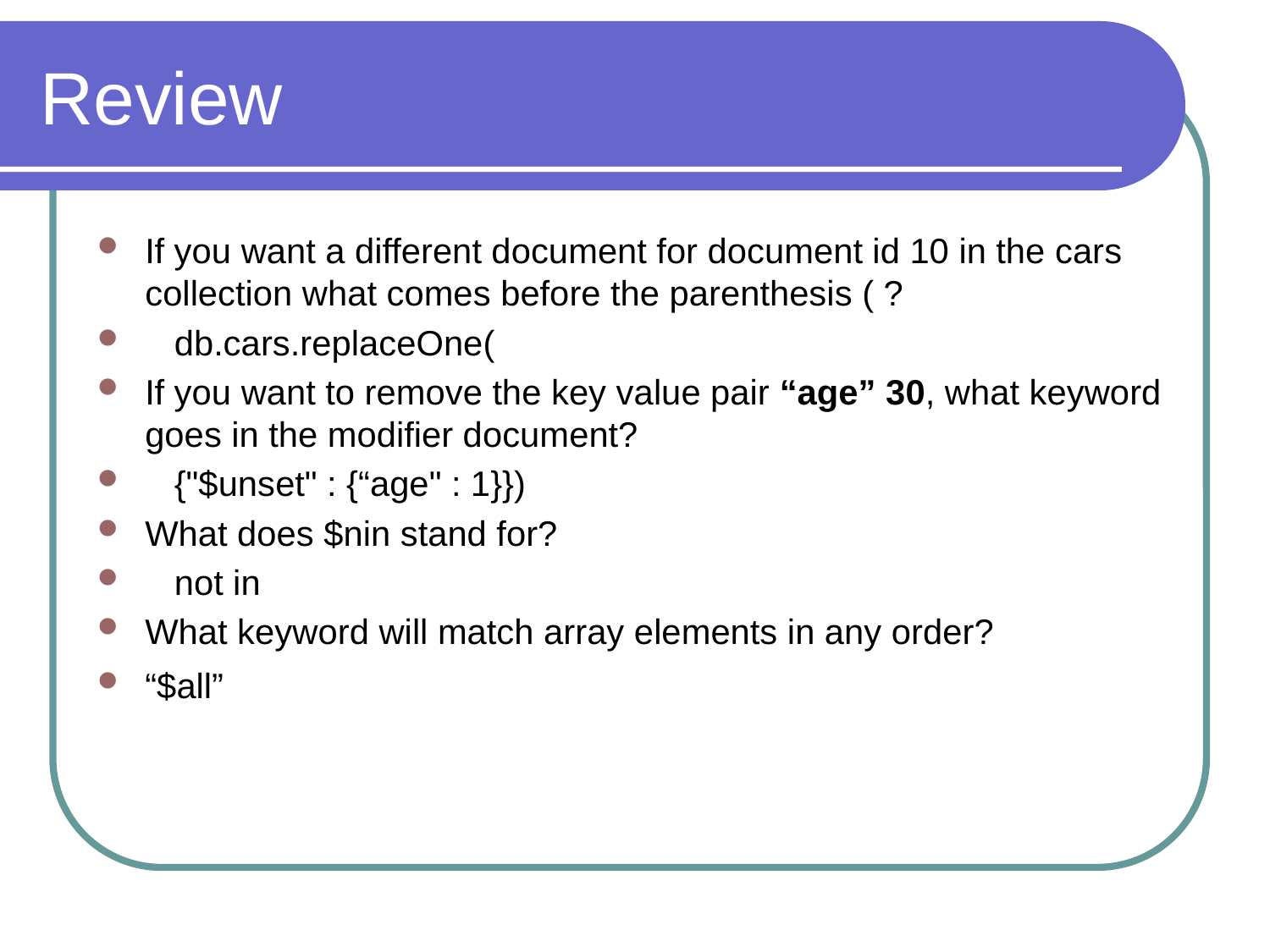

# Review
If you want a different document for document id 10 in the cars collection what comes before the parenthesis ( ?
   db.cars.replaceOne(
If you want to remove the key value pair “age” 30, what keyword goes in the modifier document?
   {"$unset" : {“age" : 1}})
What does $nin stand for?
   not in
What keyword will match array elements in any order?
“$all”